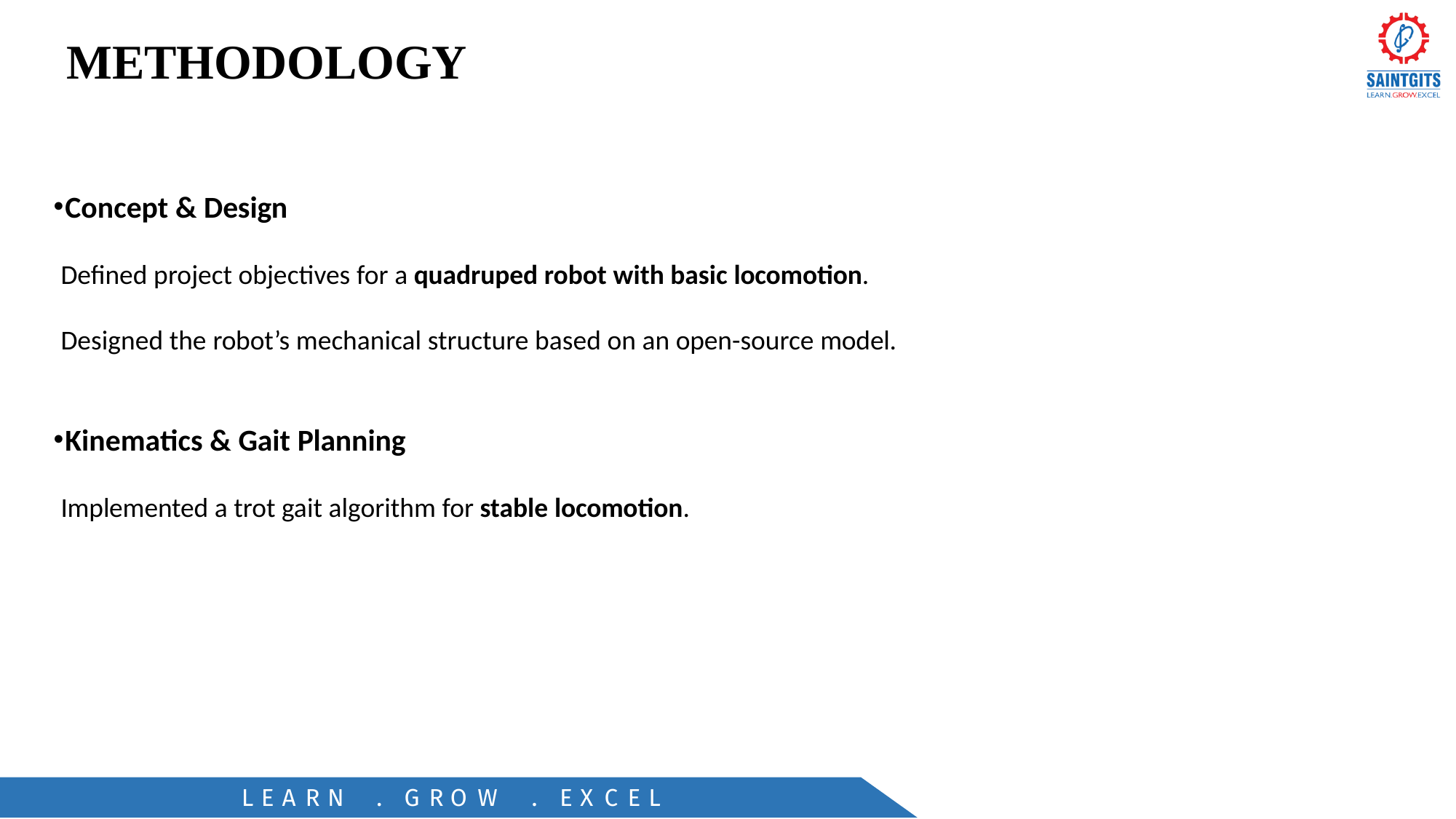

# METHODOLOGY
Concept & Design
Defined project objectives for a quadruped robot with basic locomotion.
Designed the robot’s mechanical structure based on an open-source model.

Kinematics & Gait Planning
Implemented a trot gait algorithm for stable locomotion.
L E A R N
.
G R O W
.
E X C E L